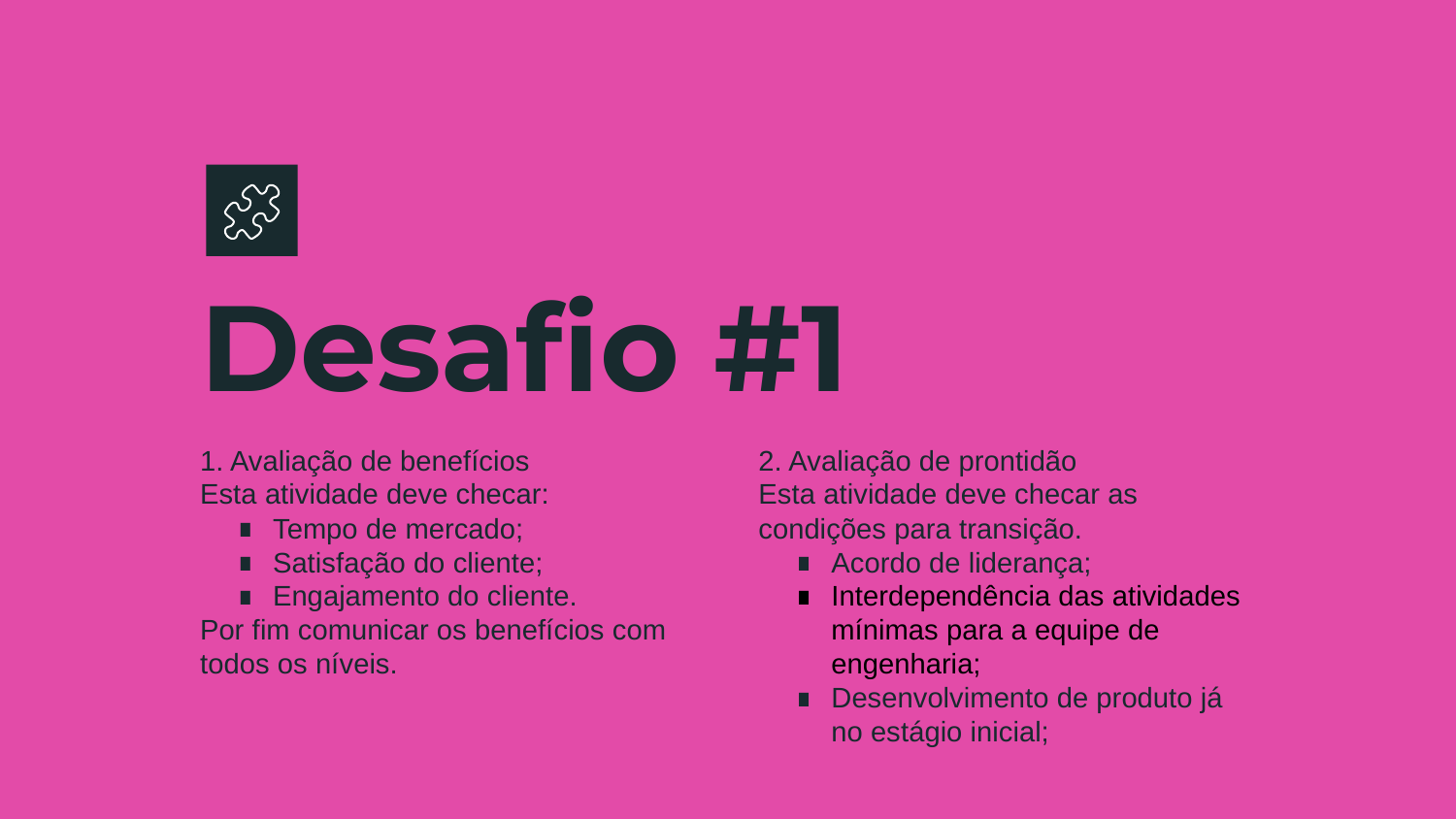

# Desafio #1
2. Avaliação de prontidão
Esta atividade deve checar as condições para transição.
Acordo de liderança;
Interdependência das atividades mínimas para a equipe de engenharia;
Desenvolvimento de produto já no estágio inicial;

1. Avaliação de benefícios
Esta atividade deve checar:
Tempo de mercado;
Satisfação do cliente;
Engajamento do cliente.
Por fim comunicar os benefícios com todos os níveis.